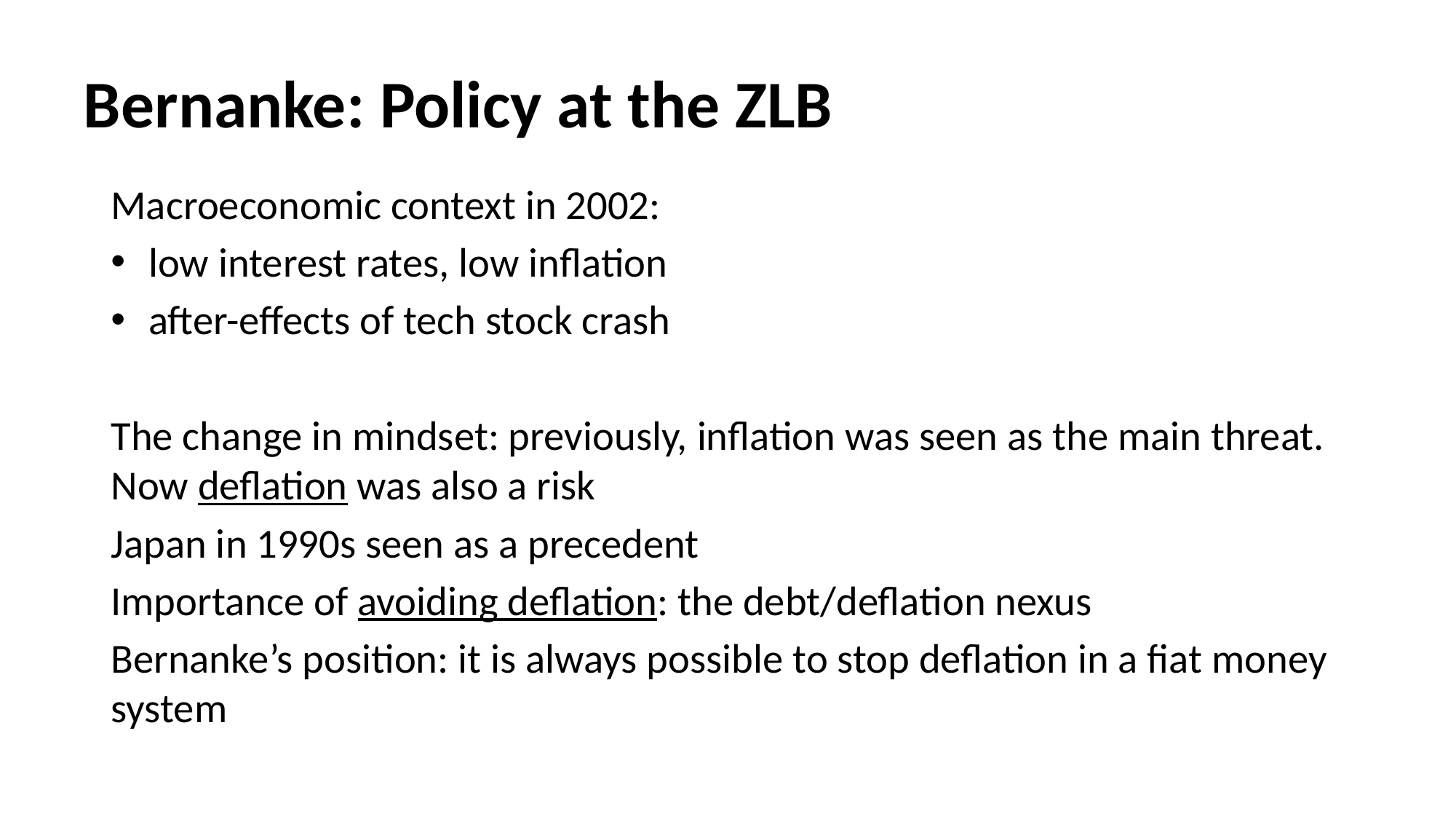

# Bernanke: Policy at the ZLB
Macroeconomic context in 2002:
low interest rates, low inflation
after-effects of tech stock crash

The change in mindset: previously, inflation was seen as the main threat. Now deflation was also a risk
Japan in 1990s seen as a precedent
Importance of avoiding deflation: the debt/deflation nexus
Bernanke’s position: it is always possible to stop deflation in a fiat money system